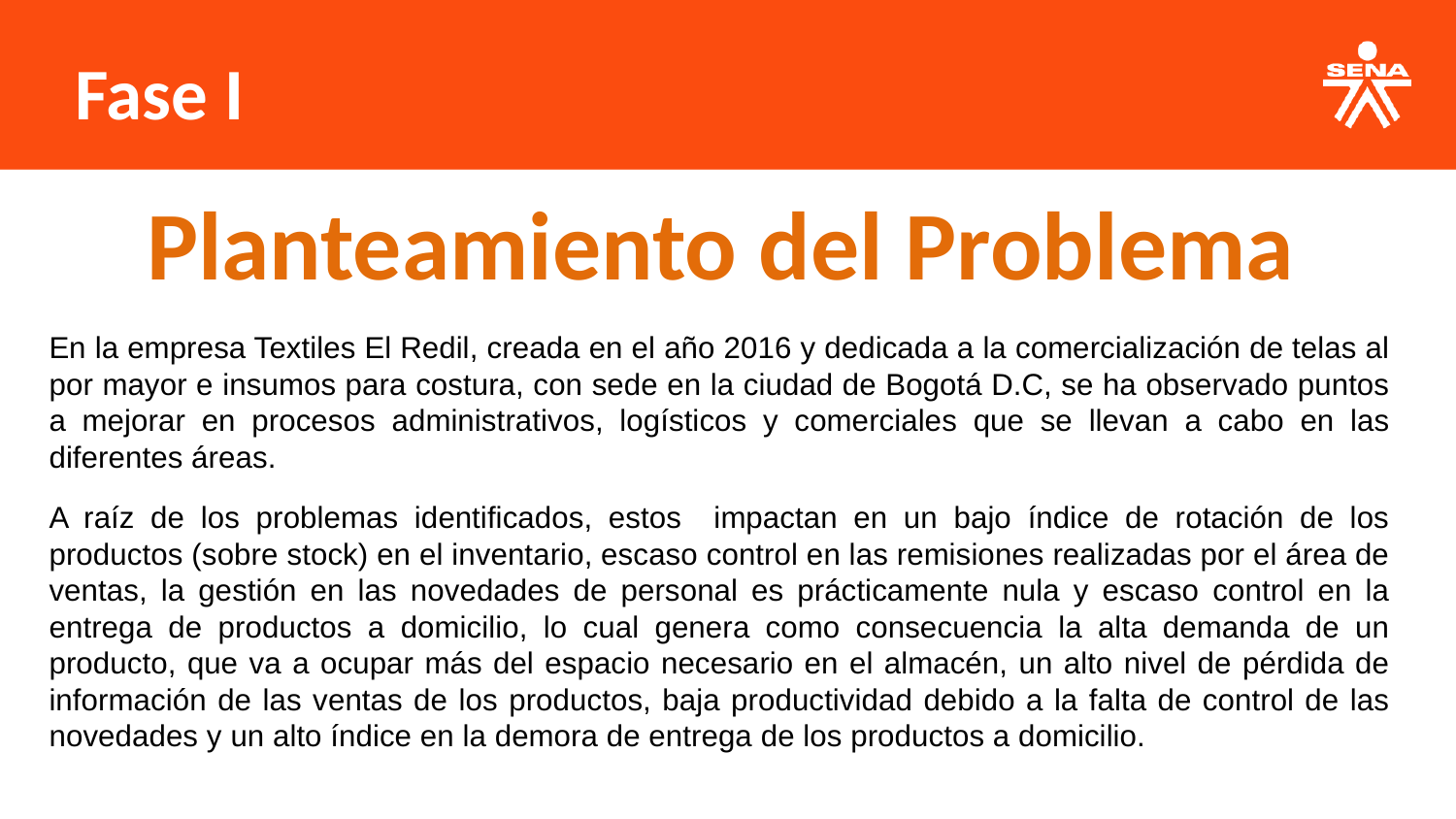

Fase I
Planteamiento del Problema
En la empresa Textiles El Redil, creada en el año 2016 y dedicada a la comercialización de telas al por mayor e insumos para costura, con sede en la ciudad de Bogotá D.C, se ha observado puntos a mejorar en procesos administrativos, logísticos y comerciales que se llevan a cabo en las diferentes áreas.
A raíz de los problemas identificados, estos  impactan en un bajo índice de rotación de los productos (sobre stock) en el inventario, escaso control en las remisiones realizadas por el área de ventas, la gestión en las novedades de personal es prácticamente nula y escaso control en la entrega de productos a domicilio, lo cual genera como consecuencia la alta demanda de un producto, que va a ocupar más del espacio necesario en el almacén, un alto nivel de pérdida de información de las ventas de los productos, baja productividad debido a la falta de control de las novedades y un alto índice en la demora de entrega de los productos a domicilio.